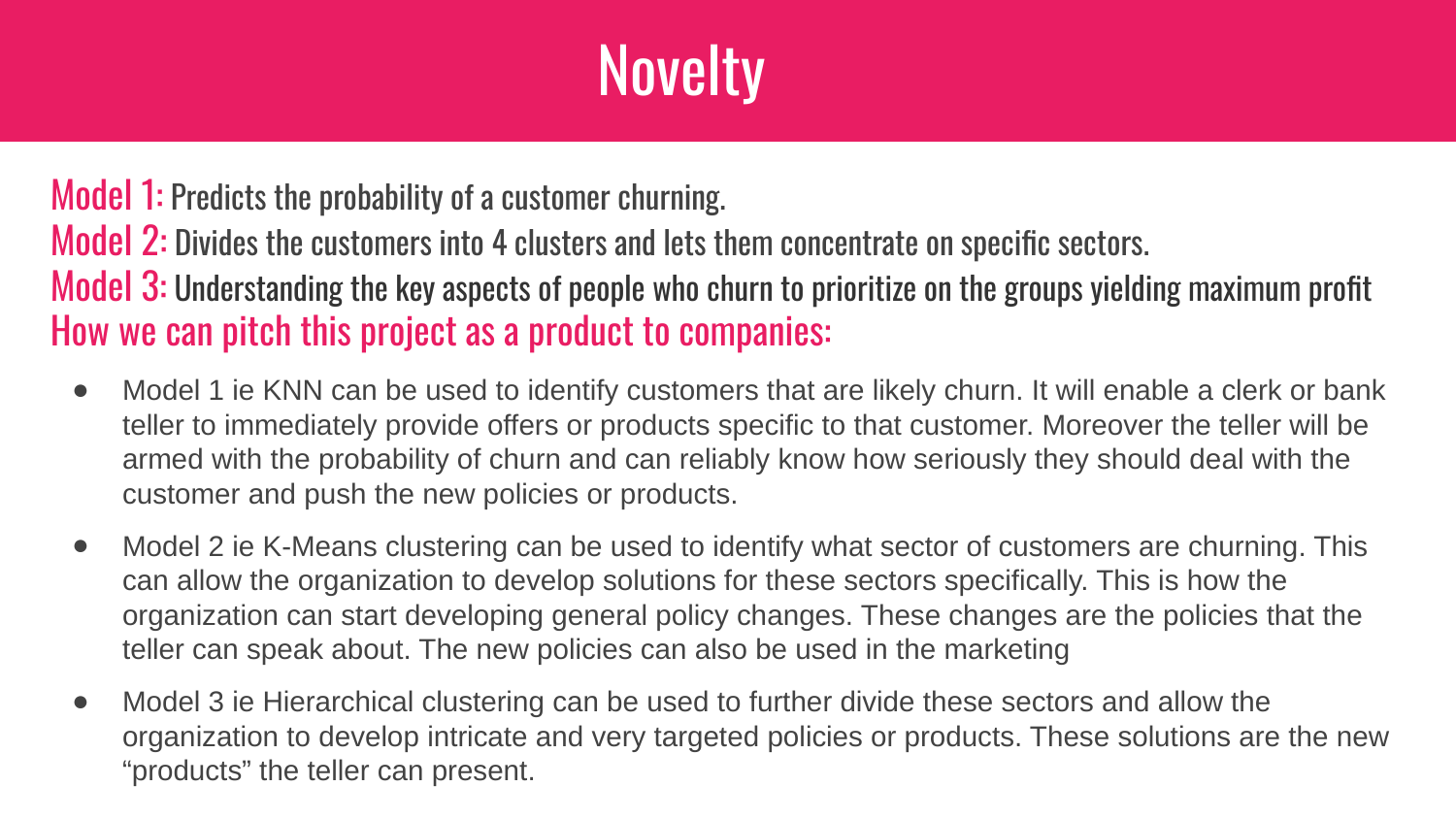

Novelty
# Model 1: Predicts the probability of a customer churning.
Model 2: Divides the customers into 4 clusters and lets them concentrate on specific sectors.
Model 3: Understanding the key aspects of people who churn to prioritize on the groups yielding maximum profit
How we can pitch this project as a product to companies:
Model 1 ie KNN can be used to identify customers that are likely churn. It will enable a clerk or bank teller to immediately provide offers or products specific to that customer. Moreover the teller will be armed with the probability of churn and can reliably know how seriously they should deal with the customer and push the new policies or products.
Model 2 ie K-Means clustering can be used to identify what sector of customers are churning. This can allow the organization to develop solutions for these sectors specifically. This is how the organization can start developing general policy changes. These changes are the policies that the teller can speak about. The new policies can also be used in the marketing
Model 3 ie Hierarchical clustering can be used to further divide these sectors and allow the organization to develop intricate and very targeted policies or products. These solutions are the new “products” the teller can present.